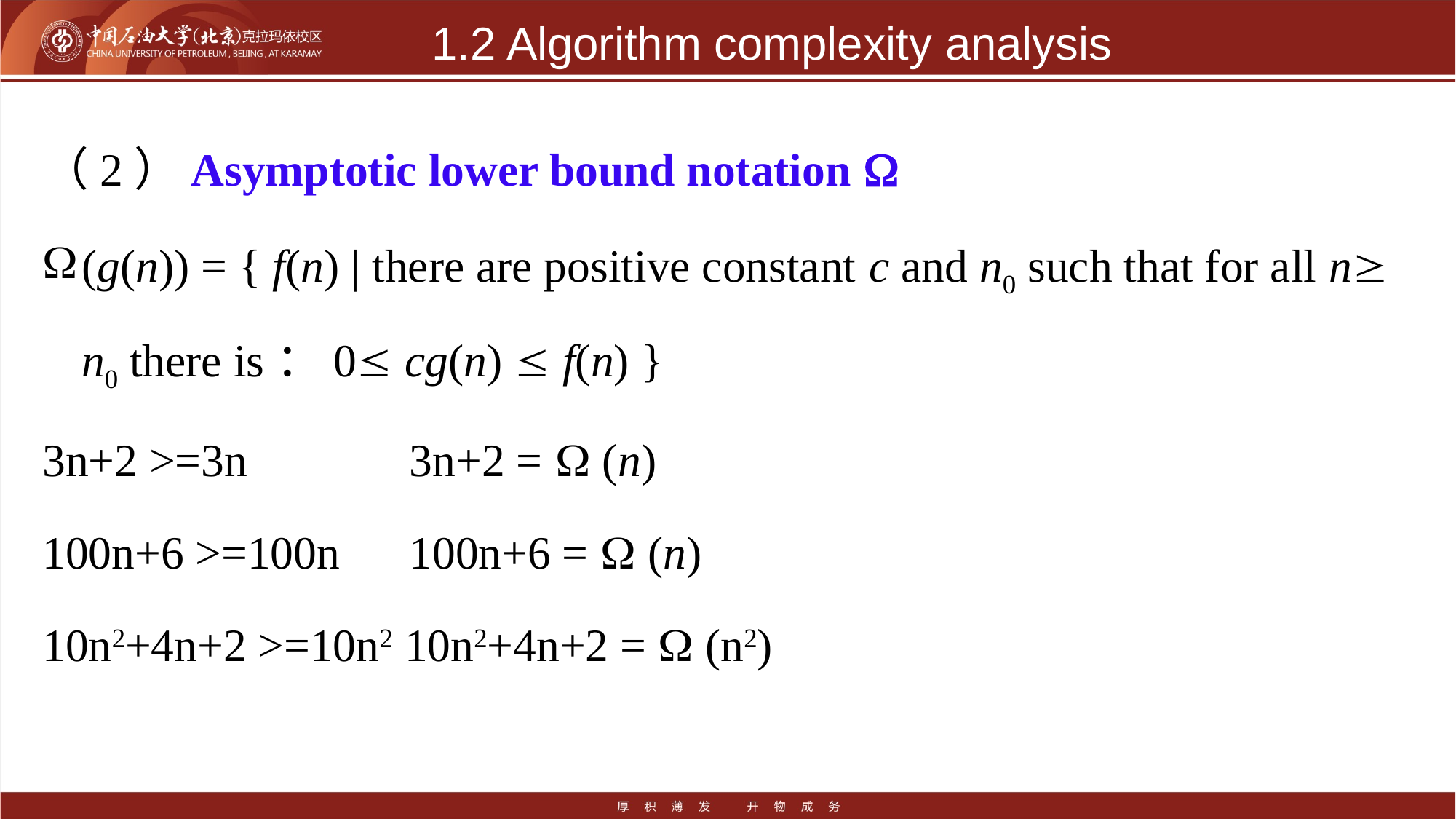

# 1.2 Algorithm complexity analysis
（2）Asymptotic lower bound notation Ω
(g(n)) = { f(n) | there are positive constant c and n0 such that for all n≥ n0 there is：0≤ cg(n) ≤ f(n) }
3n+2 >=3n              3n+2 = Ω (n)
100n+6 >=100n      100n+6 = Ω (n)
10n2+4n+2 >=10n2 10n2+4n+2 = Ω (n2)